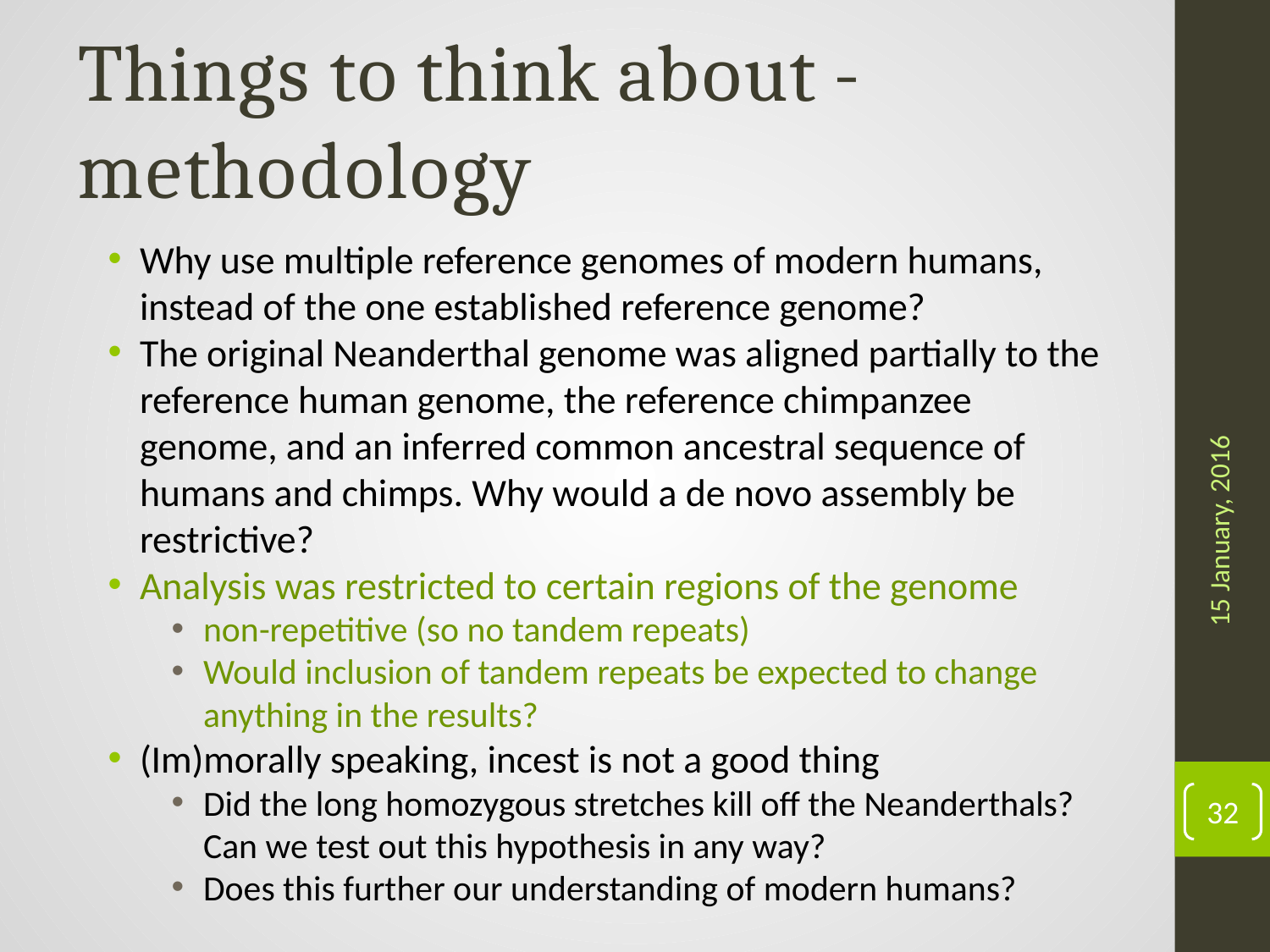

# Things to think about - methodology
Why use multiple reference genomes of modern humans, instead of the one established reference genome?
The original Neanderthal genome was aligned partially to the reference human genome, the reference chimpanzee genome, and an inferred common ancestral sequence of humans and chimps. Why would a de novo assembly be restrictive?
Analysis was restricted to certain regions of the genome
non-repetitive (so no tandem repeats)
Would inclusion of tandem repeats be expected to change anything in the results?
(Im)morally speaking, incest is not a good thing
Did the long homozygous stretches kill off the Neanderthals? Can we test out this hypothesis in any way?
Does this further our understanding of modern humans?

15 January, 2016
32